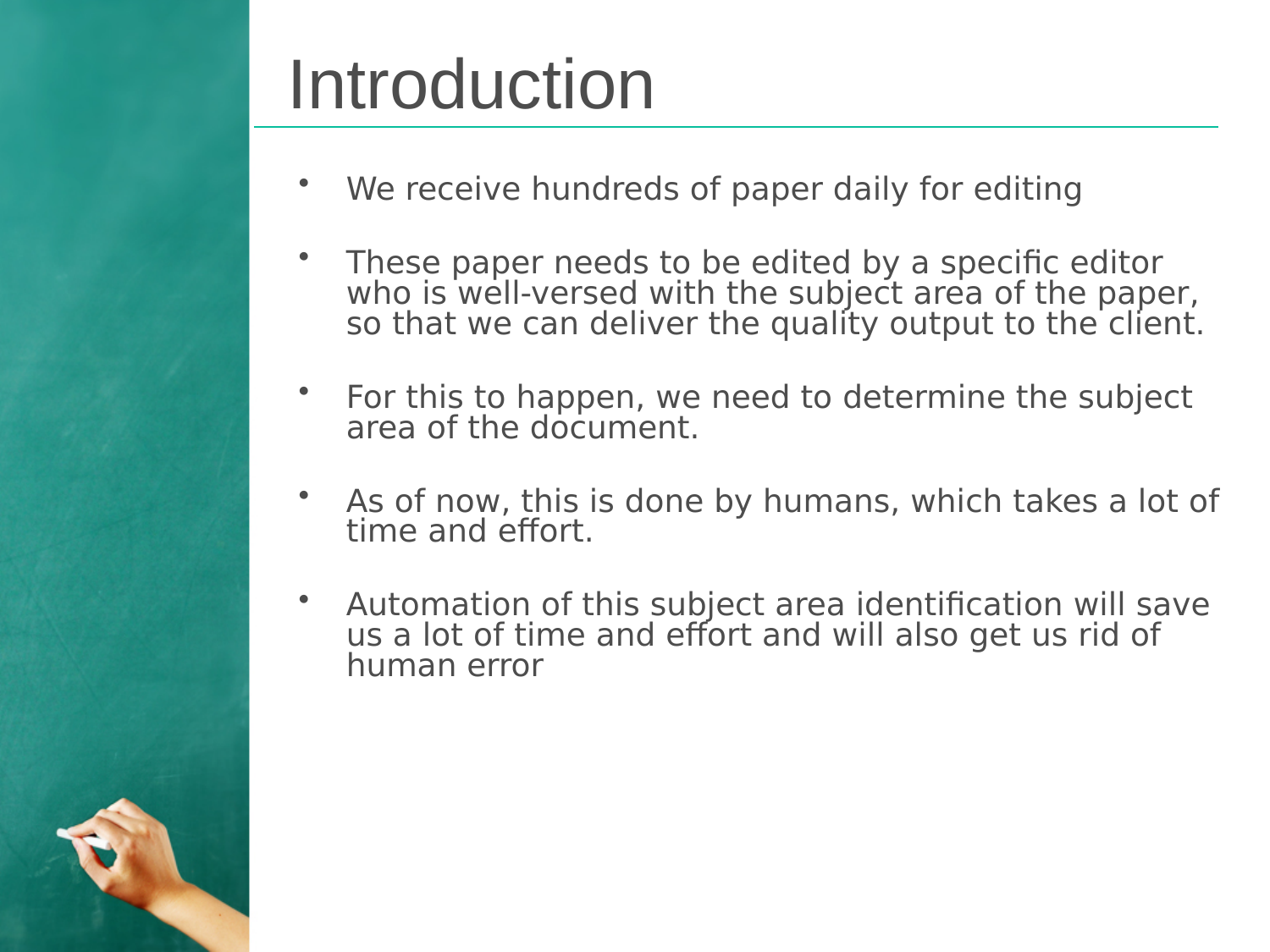

# Introduction
We receive hundreds of paper daily for editing

These paper needs to be edited by a specific editor who is well-versed with the subject area of the paper, so that we can deliver the quality output to the client.

For this to happen, we need to determine the subject area of the document.

As of now, this is done by humans, which takes a lot of time and effort.

Automation of this subject area identification will save us a lot of time and effort and will also get us rid of human error